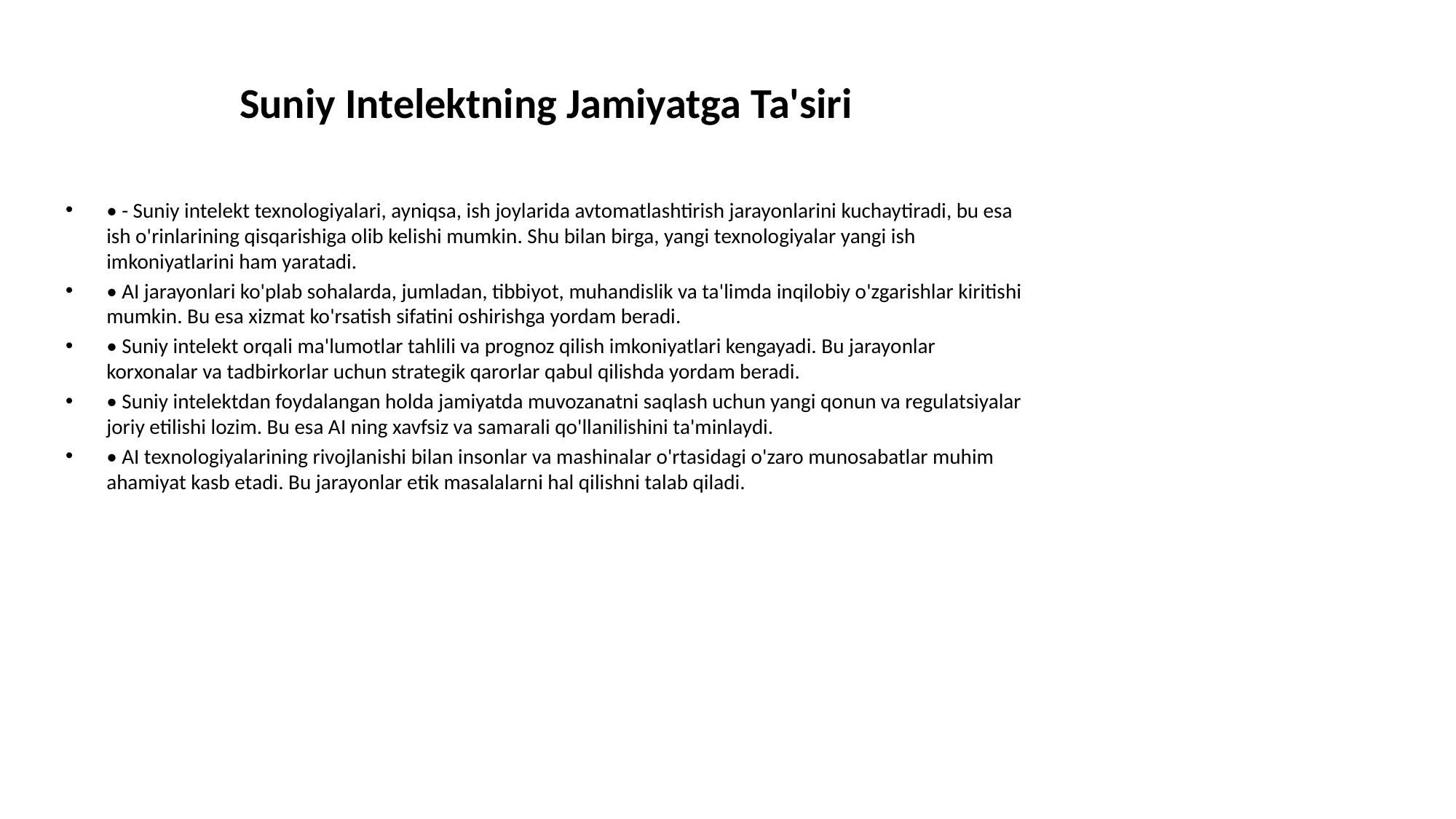

# Suniy Intelektning Jamiyatga Ta'siri
• - Suniy intelekt texnologiyalari, ayniqsa, ish joylarida avtomatlashtirish jarayonlarini kuchaytiradi, bu esa ish o'rinlarining qisqarishiga olib kelishi mumkin. Shu bilan birga, yangi texnologiyalar yangi ish imkoniyatlarini ham yaratadi.
• AI jarayonlari ko'plab sohalarda, jumladan, tibbiyot, muhandislik va ta'limda inqilobiy o'zgarishlar kiritishi mumkin. Bu esa xizmat ko'rsatish sifatini oshirishga yordam beradi.
• Suniy intelekt orqali ma'lumotlar tahlili va prognoz qilish imkoniyatlari kengayadi. Bu jarayonlar korxonalar va tadbirkorlar uchun strategik qarorlar qabul qilishda yordam beradi.
• Suniy intelektdan foydalangan holda jamiyatda muvozanatni saqlash uchun yangi qonun va regulatsiyalar joriy etilishi lozim. Bu esa AI ning xavfsiz va samarali qo'llanilishini ta'minlaydi.
• AI texnologiyalarining rivojlanishi bilan insonlar va mashinalar o'rtasidagi o'zaro munosabatlar muhim ahamiyat kasb etadi. Bu jarayonlar etik masalalarni hal qilishni talab qiladi.